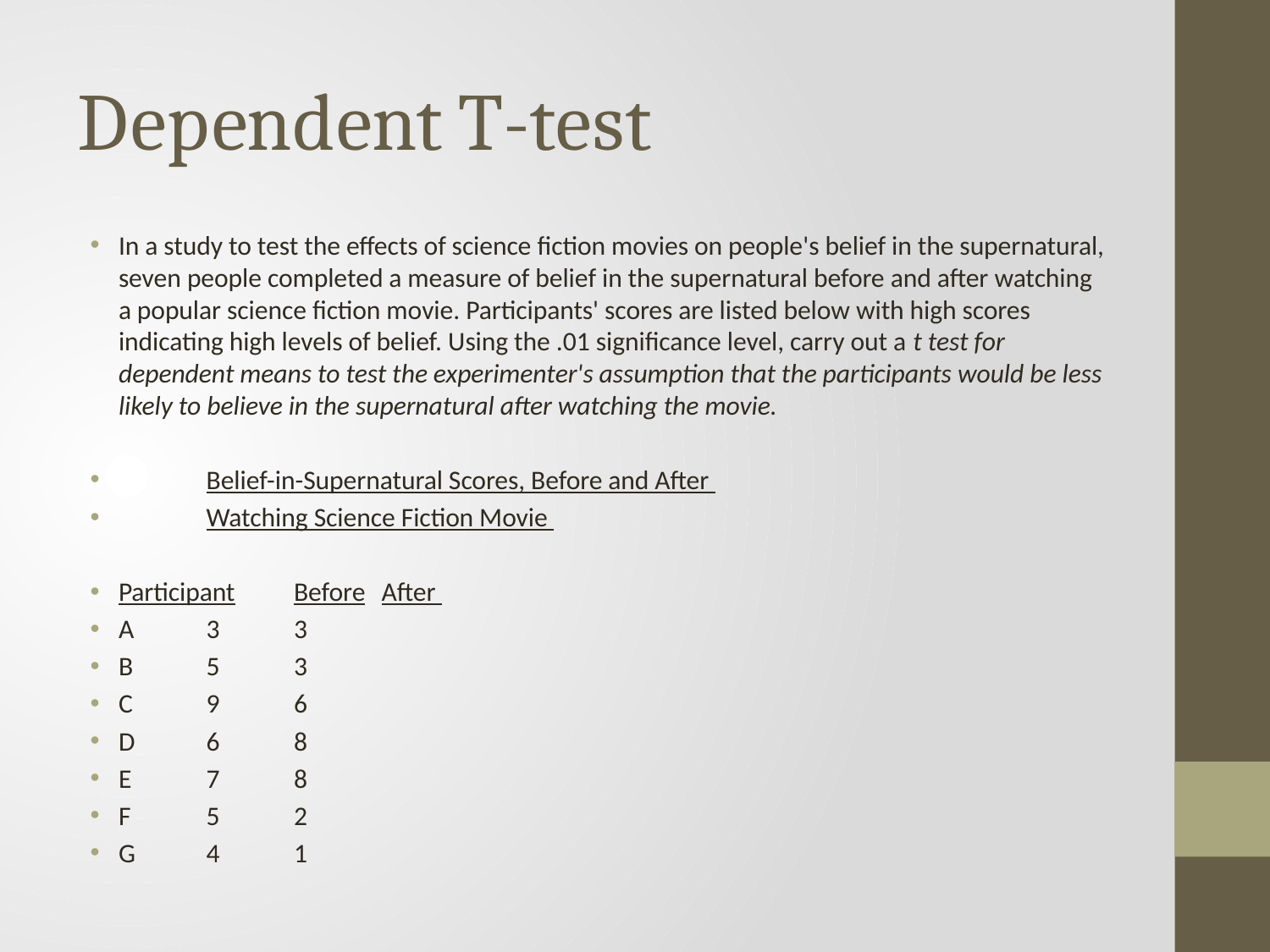

# Dependent T-test
In a study to test the effects of science fiction movies on people's belief in the supernatural, seven people completed a measure of belief in the supernatural before and after watching a popular science fiction movie. Participants' scores are listed below with high scores indicating high levels of belief. Using the .01 significance level, carry out a t test for dependent means to test the experimenter's assumption that the participants would be less likely to believe in the supernatural after watching the movie.

	Belief-in-Supernatural Scores, Before and After
	Watching Science Fiction Movie

Participant	Before	After
A		3	3
B		5	3
C		9	6
D		6	8
E		7	8
F		5	2
G		4	1